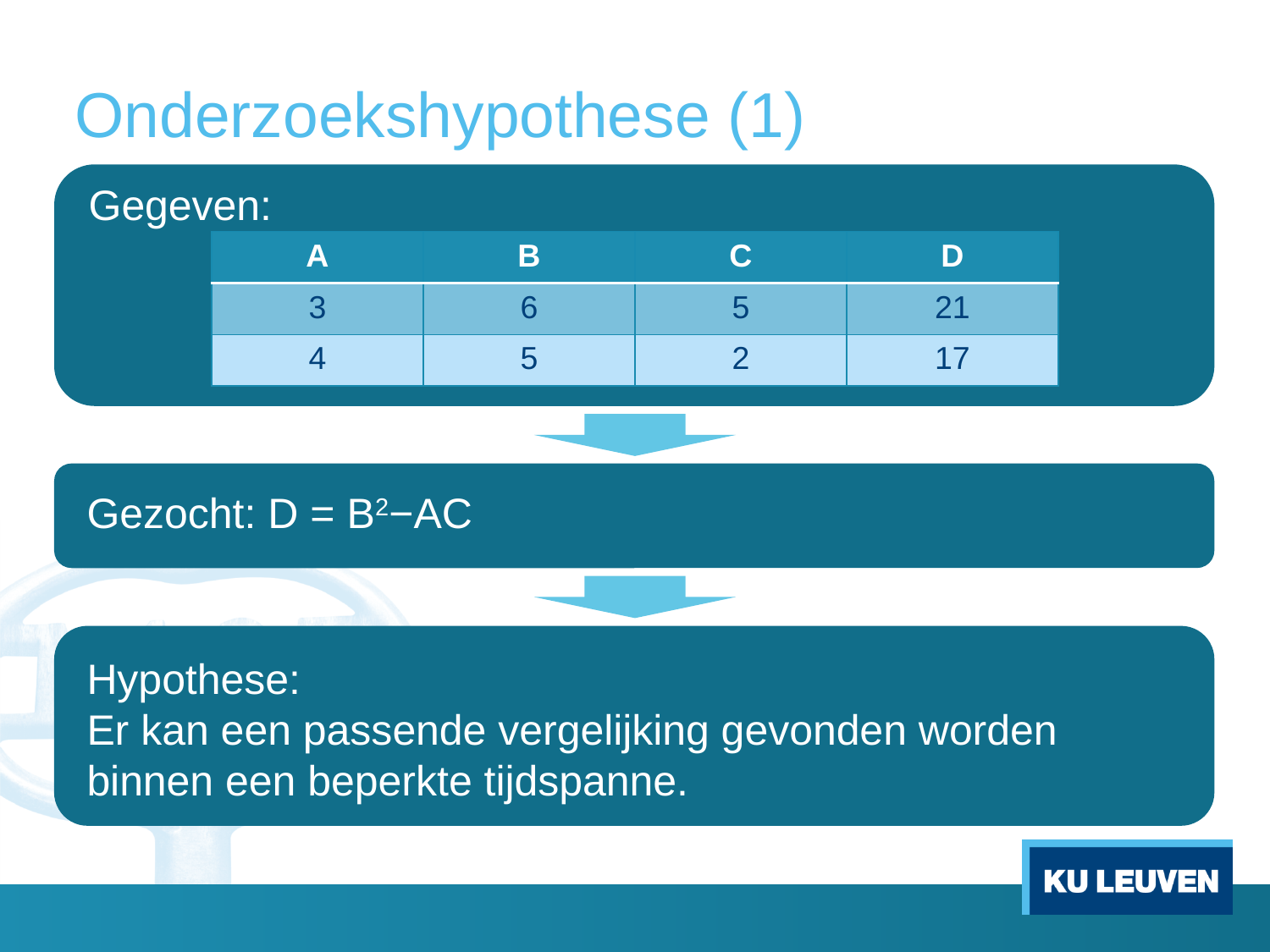

# Onderzoekshypothese (1)

Gegeven:
| A | B | C | D |
| --- | --- | --- | --- |
| 3 | 6 | 5 | 21 |
| 4 | 5 | 2 | 17 |

Gezocht: D = B2−AC

Hypothese:
Er kan een passende vergelijking gevonden worden binnen een beperkte tijdspanne.